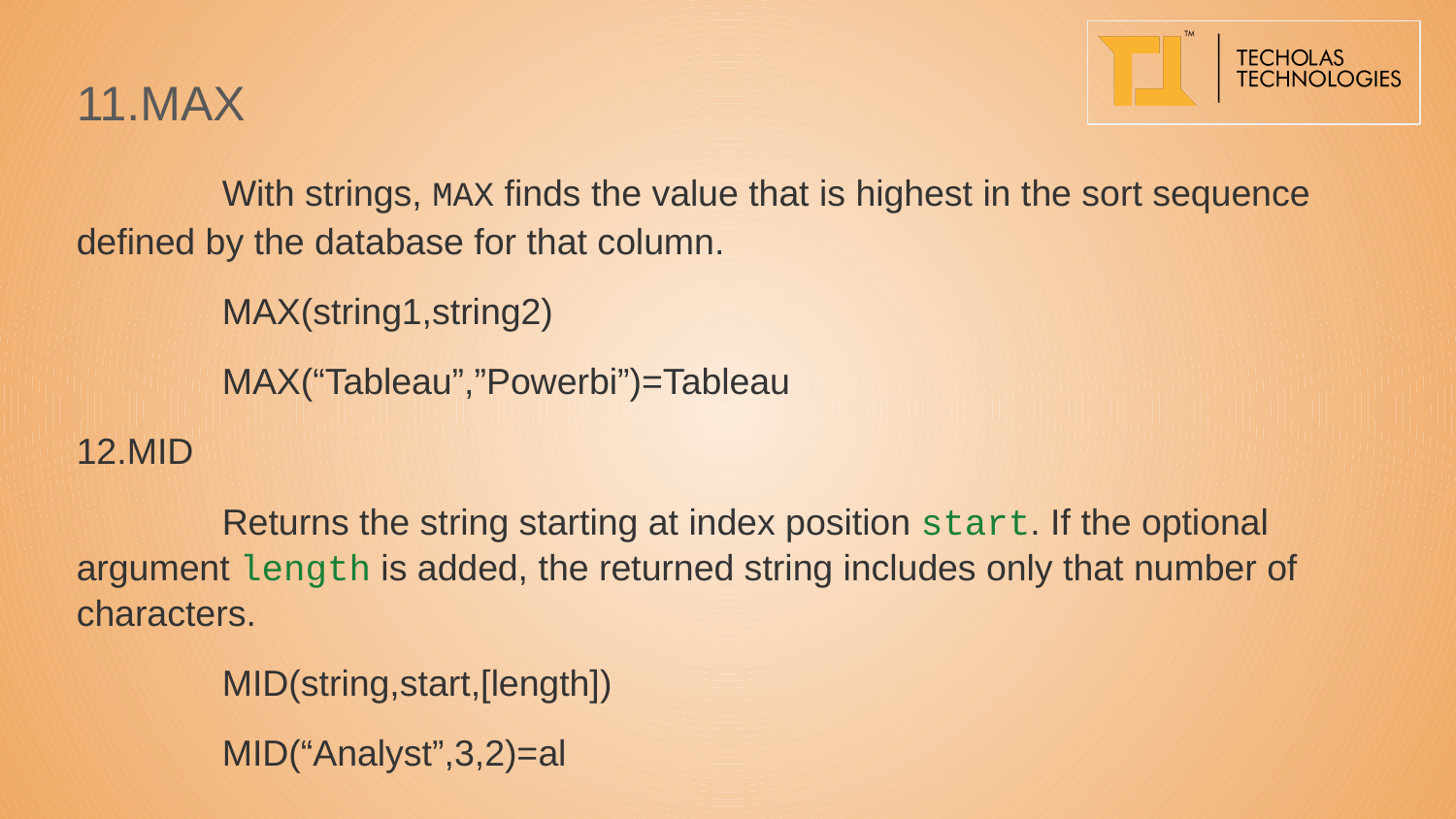

11.MAX
	With strings, MAX finds the value that is highest in the sort sequence defined by the database for that column.
	MAX(string1,string2)
	MAX(“Tableau”,”Powerbi”)=Tableau
12.MID
	Returns the string starting at index position start. If the optional argument length is added, the returned string includes only that number of characters.
	MID(string,start,[length])
	MID(“Analyst”,3,2)=al